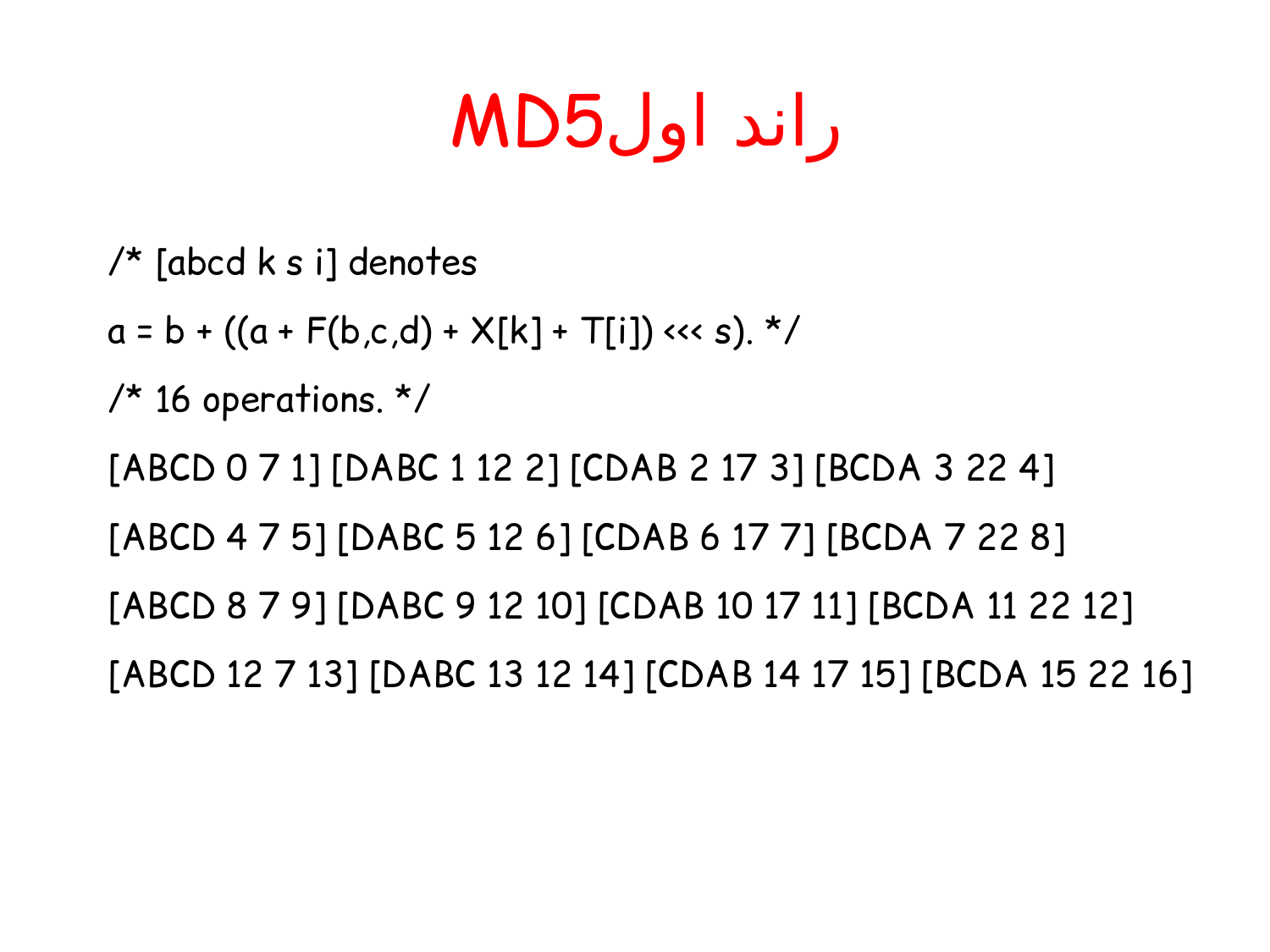

# راند اولMD5
/* [abcd k s i] denotes
a = b + ((a + F(b,c,d) + X[k] + T[i]) <<< s). */
/* 16 operations. */
[ABCD 0 7 1] [DABC 1 12 2] [CDAB 2 17 3] [BCDA 3 22 4]
[ABCD 4 7 5] [DABC 5 12 6] [CDAB 6 17 7] [BCDA 7 22 8]
[ABCD 8 7 9] [DABC 9 12 10] [CDAB 10 17 11] [BCDA 11 22 12]
[ABCD 12 7 13] [DABC 13 12 14] [CDAB 14 17 15] [BCDA 15 22 16]